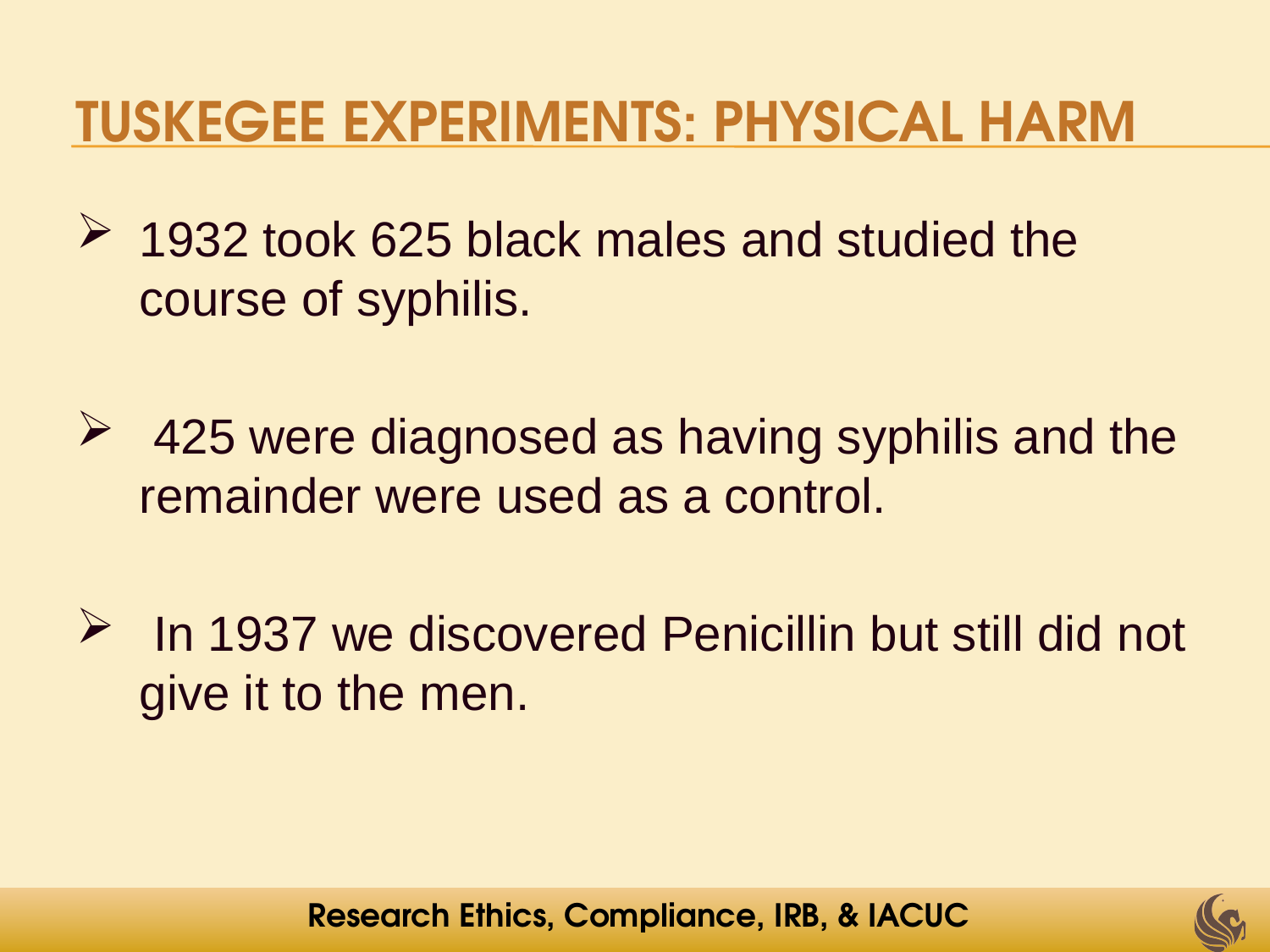

Tuskegee Experiments: Physical Harm
1932 took 625 black males and studied the course of syphilis.

 425 were diagnosed as having syphilis and the remainder were used as a control.

 In 1937 we discovered Penicillin but still did not give it to the men.
Research Ethics, Compliance, IRB, & IACUC